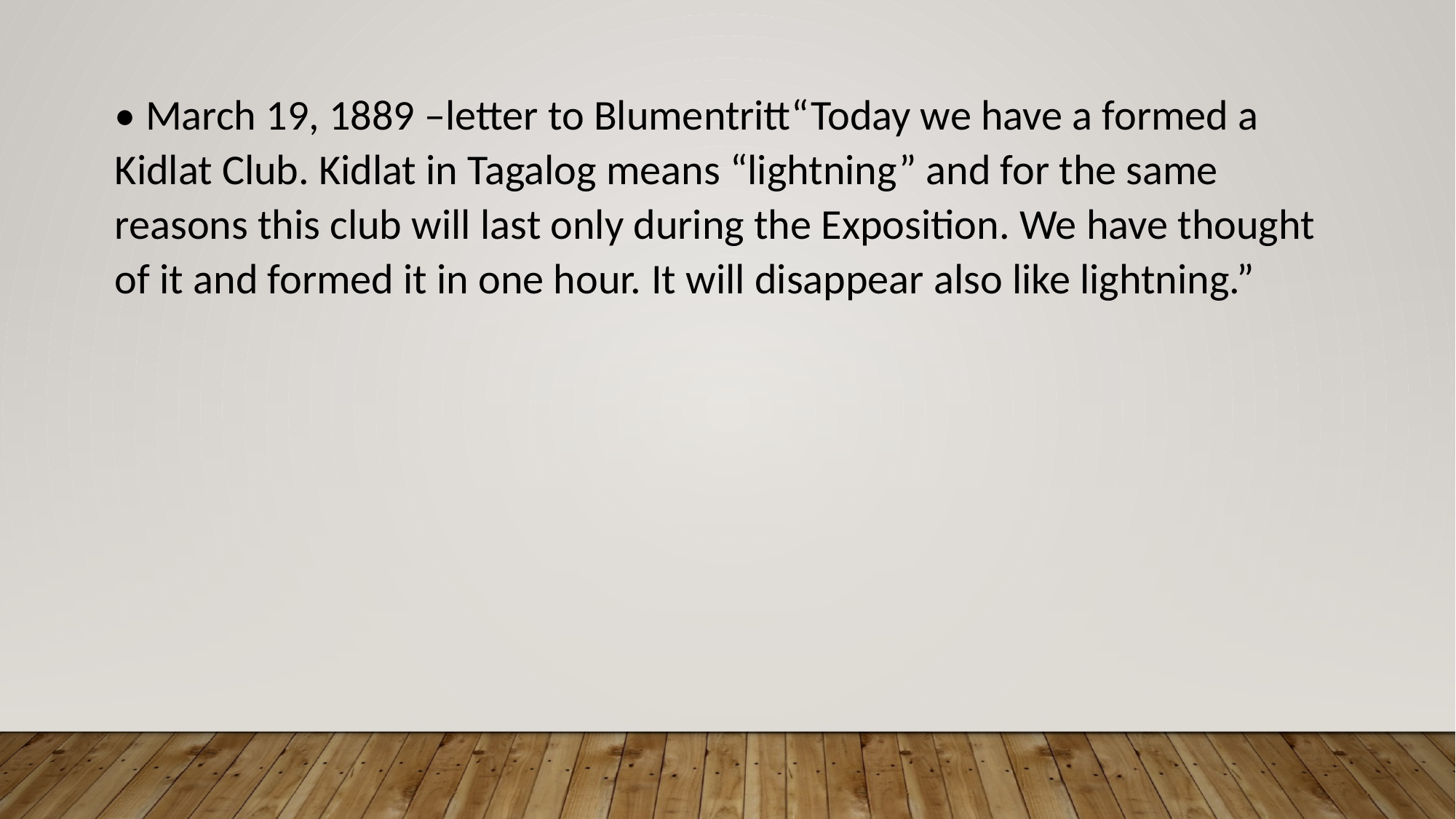

• March 19, 1889 –letter to Blumentritt“Today we have a formed a Kidlat Club. Kidlat in Tagalog means “lightning” and for the same reasons this club will last only during the Exposition. We have thought of it and formed it in one hour. It will disappear also like lightning.”